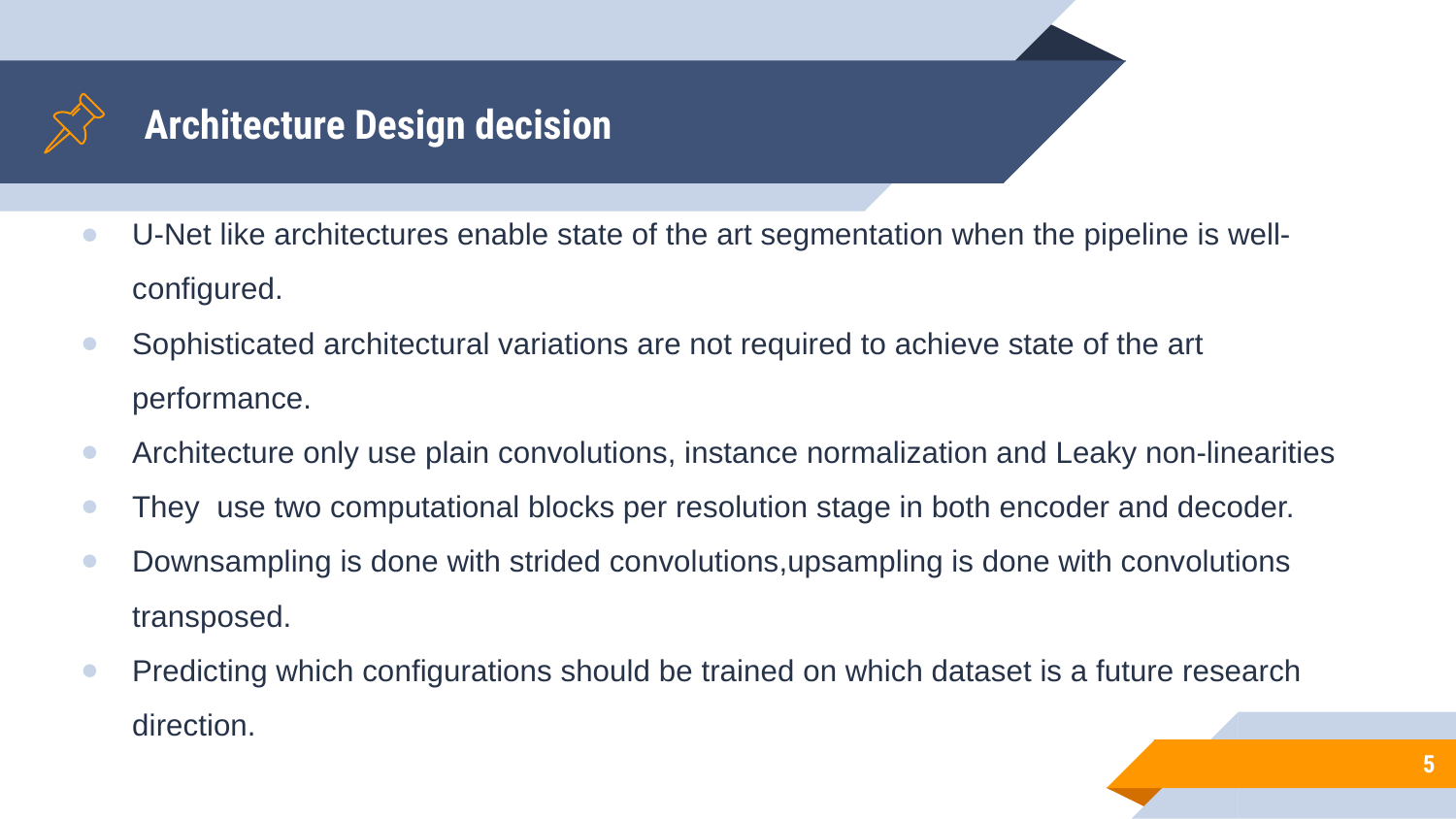

# Architecture Design decision

U-Net like architectures enable state of the art segmentation when the pipeline is well-configured.
Sophisticated architectural variations are not required to achieve state of the art performance.
Architecture only use plain convolutions, instance normalization and Leaky non-linearities
They  use two computational blocks per resolution stage in both encoder and decoder.
Downsampling is done with strided convolutions,upsampling is done with convolutions transposed.
Predicting which configurations should be trained on which dataset is a future research direction.
5